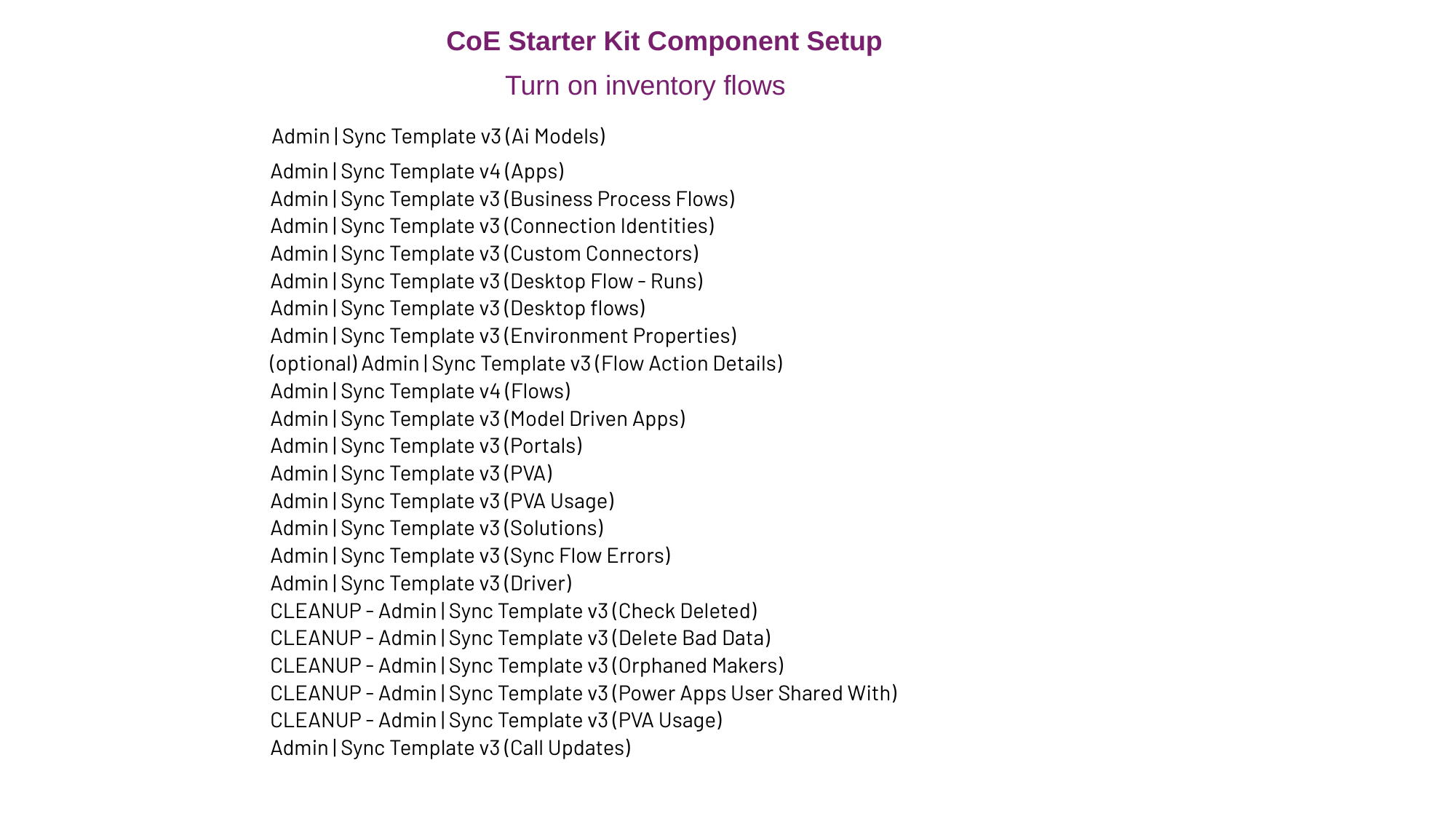

CoE Starter Kit Component Setup
Turn on inventory flows
Admin | Sync Template v3 (Ai Models)
Admin | Sync Template v4 (Apps)
Admin | Sync Template v3 (Business Process Flows)
Admin | Sync Template v3 (Connection Identities)
Admin | Sync Template v3 (Custom Connectors)
Admin | Sync Template v3 (Desktop Flow - Runs)
Admin | Sync Template v3 (Desktop flows)
Admin | Sync Template v3 (Environment Properties)
(optional) Admin | Sync Template v3 (Flow Action Details)
Admin | Sync Template v4 (Flows)
Admin | Sync Template v3 (Model Driven Apps)
Admin | Sync Template v3 (Portals)
Admin | Sync Template v3 (PVA)
Admin | Sync Template v3 (PVA Usage)
Admin | Sync Template v3 (Solutions)
Admin | Sync Template v3 (Sync Flow Errors)
Admin | Sync Template v3 (Driver)
CLEANUP - Admin | Sync Template v3 (Check Deleted)
CLEANUP - Admin | Sync Template v3 (Delete Bad Data)
CLEANUP - Admin | Sync Template v3 (Orphaned Makers)
CLEANUP - Admin | Sync Template v3 (Power Apps User Shared With)
CLEANUP - Admin | Sync Template v3 (PVA Usage)
Admin | Sync Template v3 (Call Updates)